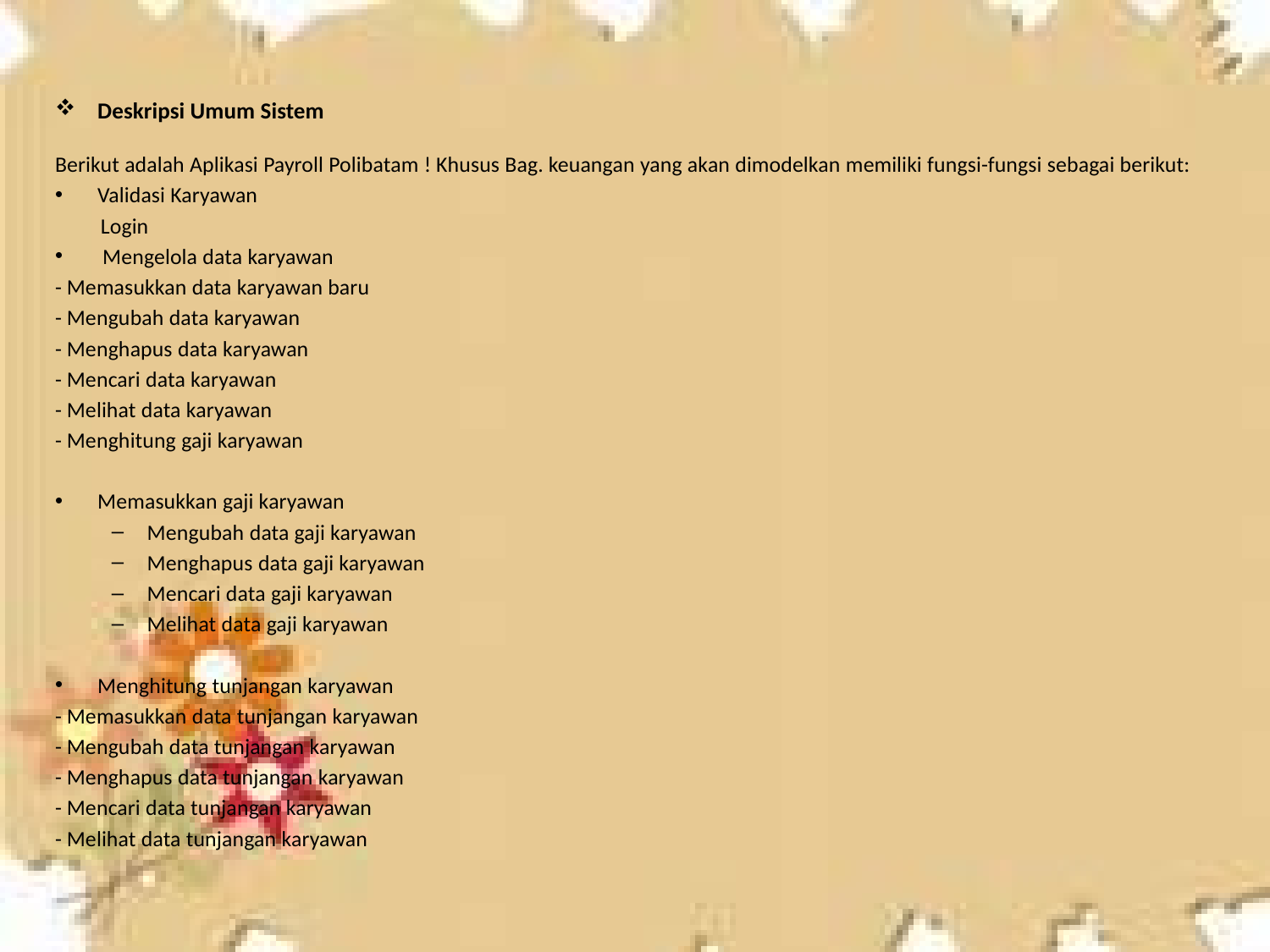

#

Deskripsi Umum Sistem

Berikut adalah Aplikasi Payroll Polibatam ! Khusus Bag. keuangan yang akan dimodelkan memiliki fungsi-fungsi sebagai berikut:
Validasi Karyawan
         Login
 Mengelola data karyawan
- Memasukkan data karyawan baru
- Mengubah data karyawan
- Menghapus data karyawan
- Mencari data karyawan
- Melihat data karyawan
- Menghitung gaji karyawan

Memasukkan gaji karyawan
Mengubah data gaji karyawan
Menghapus data gaji karyawan
Mencari data gaji karyawan
Melihat data gaji karyawan

Menghitung tunjangan karyawan
- Memasukkan data tunjangan karyawan
- Mengubah data tunjangan karyawan
- Menghapus data tunjangan karyawan
- Mencari data tunjangan karyawan
- Melihat data tunjangan karyawan